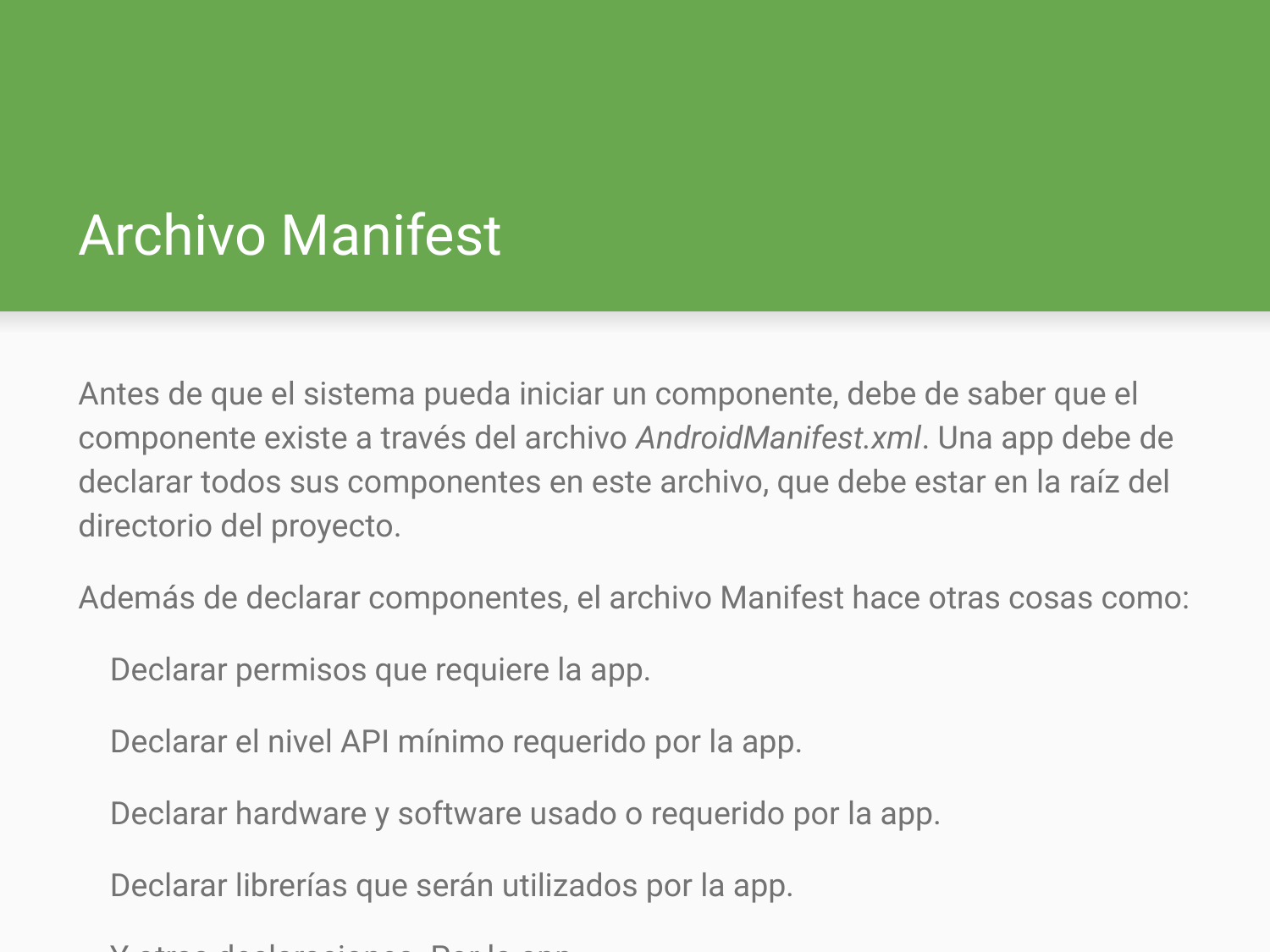

# Archivo Manifest
Antes de que el sistema pueda iniciar un componente, debe de saber que el componente existe a través del archivo AndroidManifest.xml. Una app debe de declarar todos sus componentes en este archivo, que debe estar en la raíz del directorio del proyecto.
Además de declarar componentes, el archivo Manifest hace otras cosas como:
Declarar permisos que requiere la app.
Declarar el nivel API mínimo requerido por la app.
Declarar hardware y software usado o requerido por la app.
Declarar librerías que serán utilizados por la app.
Y otras declaraciones. Por la app.